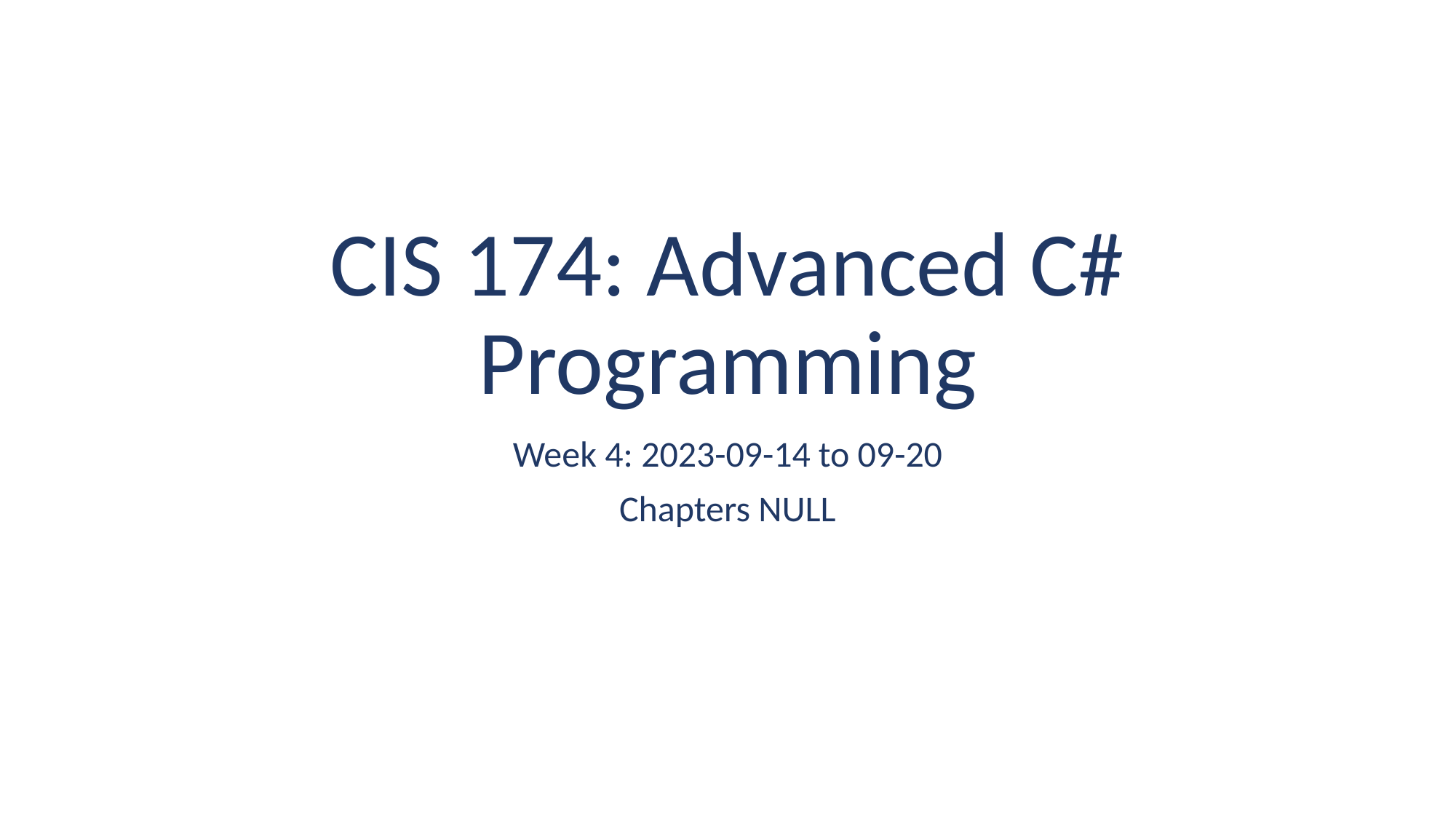

# CIS 174: Advanced C# Programming
Week 4: 2023-09-14 to 09-20
Chapters NULL